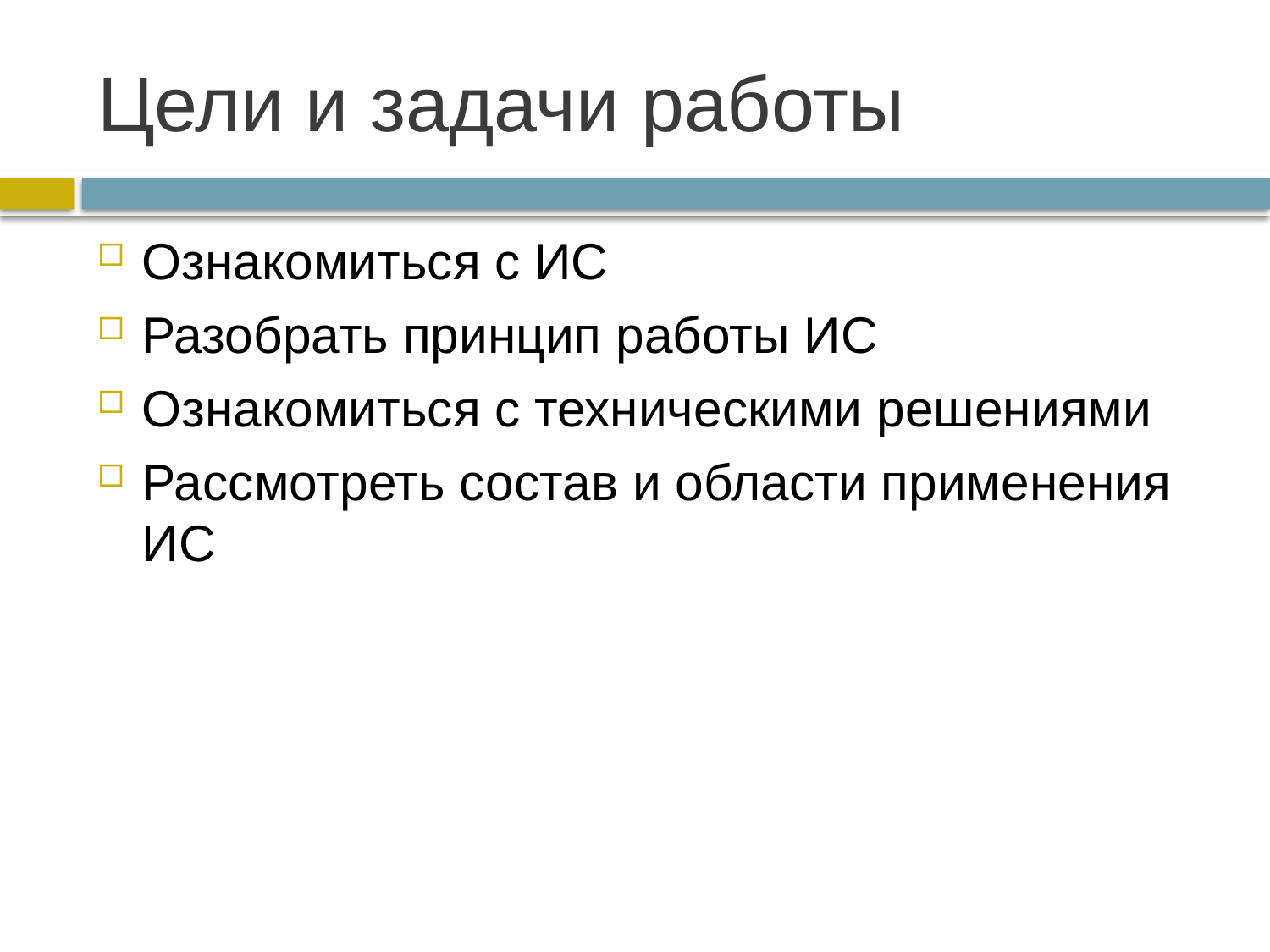

# Цели и задачи работы
Ознакомиться с ИС
Разобрать принцип работы ИС
Ознакомиться с техническими решениями
Рассмотреть состав и области применения ИС